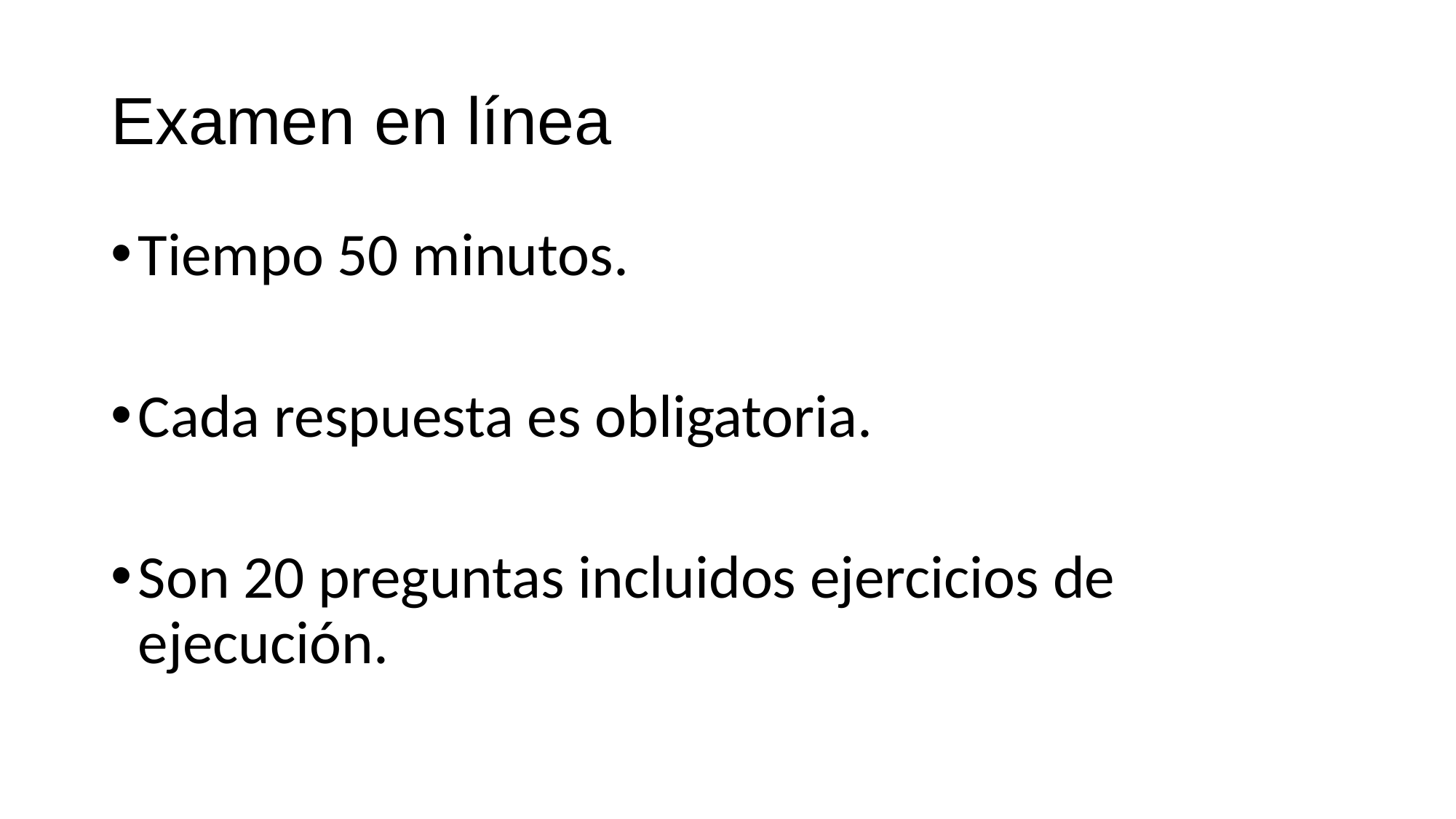

# Examen en línea
Tiempo 50 minutos.

Cada respuesta es obligatoria.

Son 20 preguntas incluidos ejercicios de ejecución.